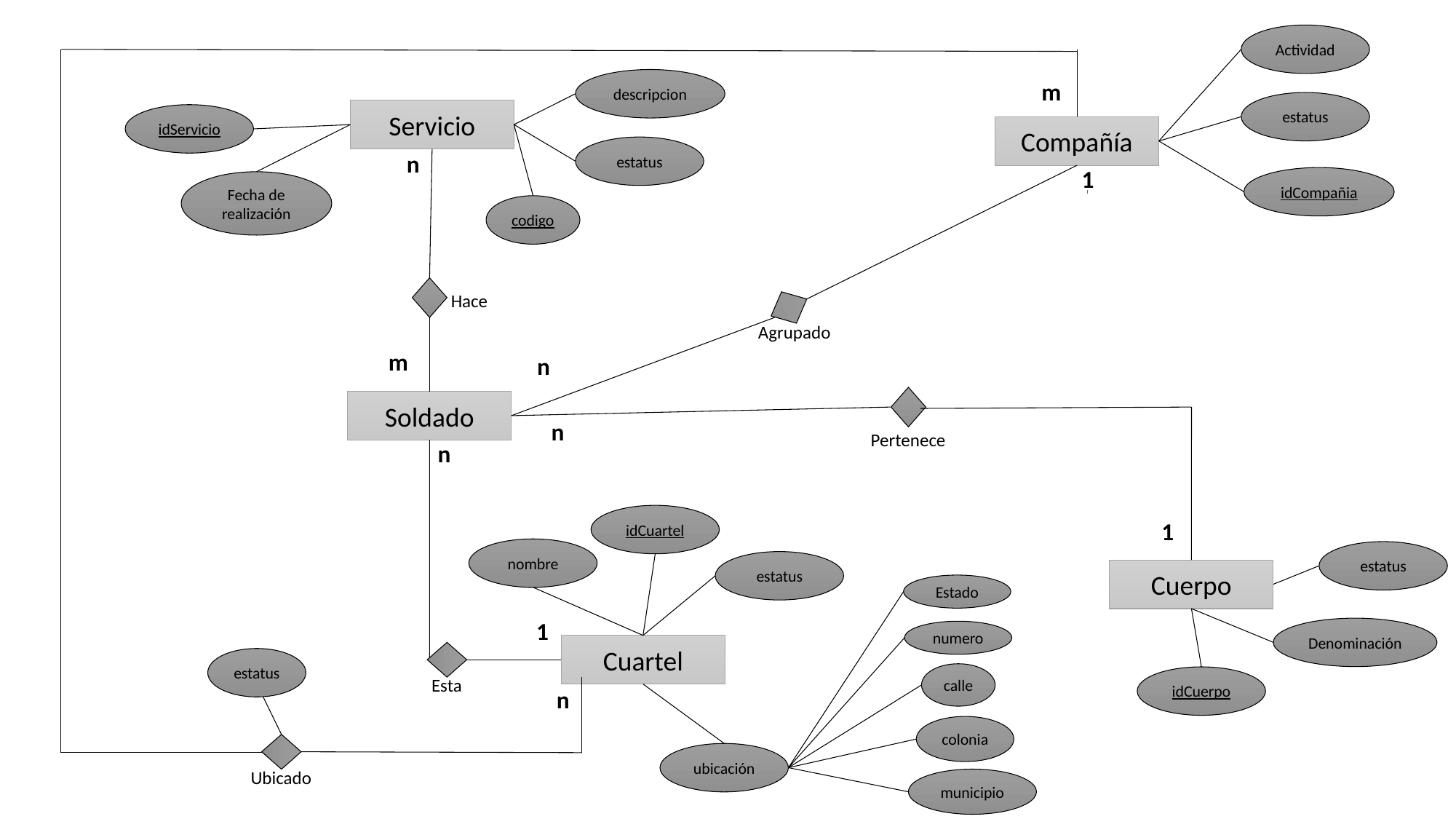

Actividad
descripcion
m
estatus
Servicio
idServicio
Compañía
estatus
n
1
idCompañia
Fecha de realización
codigo

Hace

Agrupado
m
n

Soldado
n
Pertenece
n
idCuartel
1
nombre
estatus
estatus
Cuerpo
Estado
1
Denominación
numero
Cuartel

estatus
calle
idCuerpo
Esta
n
colonia

ubicación
Ubicado
municipio